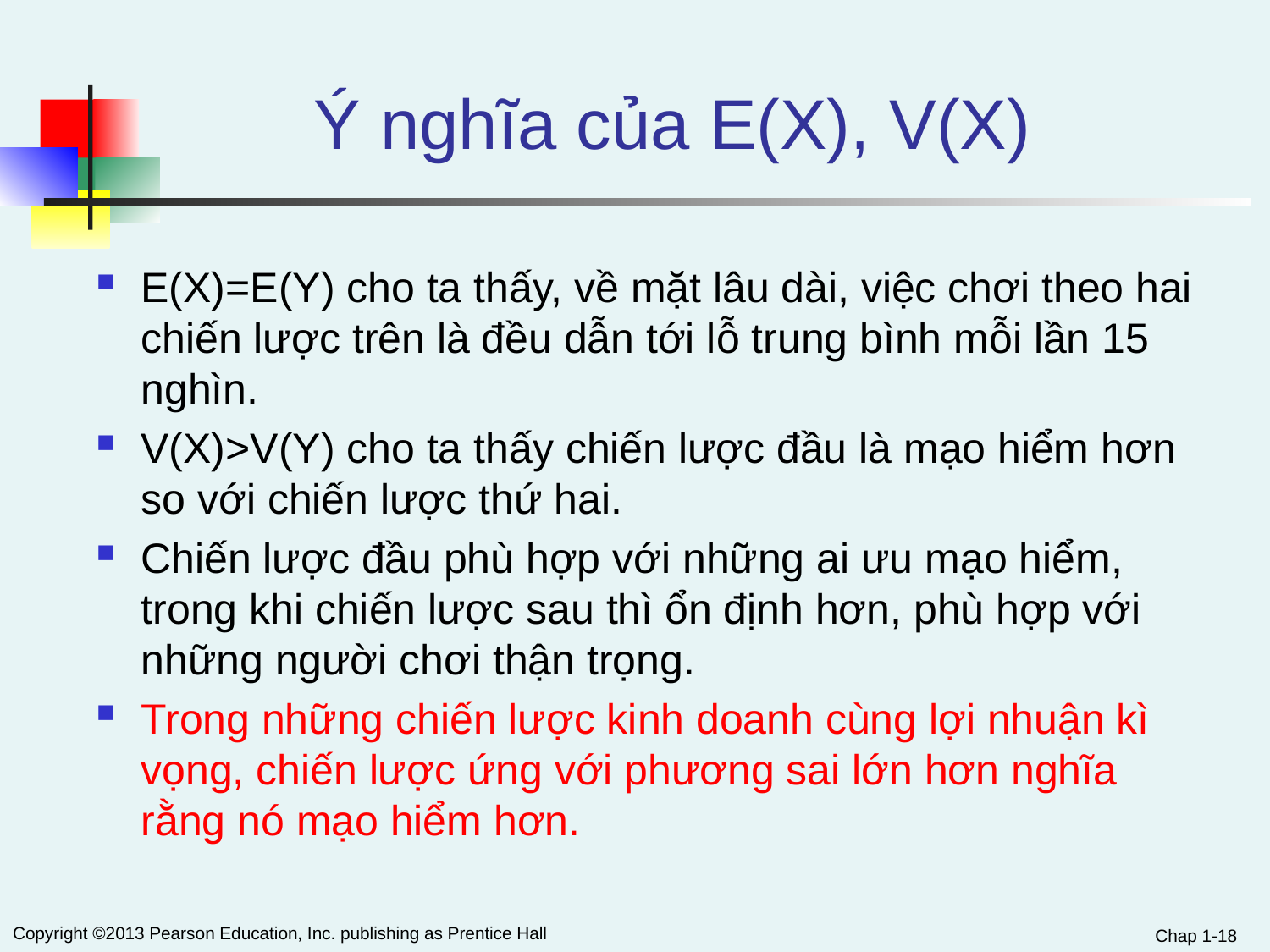

# Ý nghĩa của E(X), V(X)
E(X)=E(Y) cho ta thấy, về mặt lâu dài, việc chơi theo hai chiến lược trên là đều dẫn tới lỗ trung bình mỗi lần 15 nghìn.
V(X)>V(Y) cho ta thấy chiến lược đầu là mạo hiểm hơn so với chiến lược thứ hai.
Chiến lược đầu phù hợp với những ai ưu mạo hiểm, trong khi chiến lược sau thì ổn định hơn, phù hợp với những người chơi thận trọng.
Trong những chiến lược kinh doanh cùng lợi nhuận kì vọng, chiến lược ứng với phương sai lớn hơn nghĩa rằng nó mạo hiểm hơn.
Chap 1-18
Copyright ©2013 Pearson Education, Inc. publishing as Prentice Hall